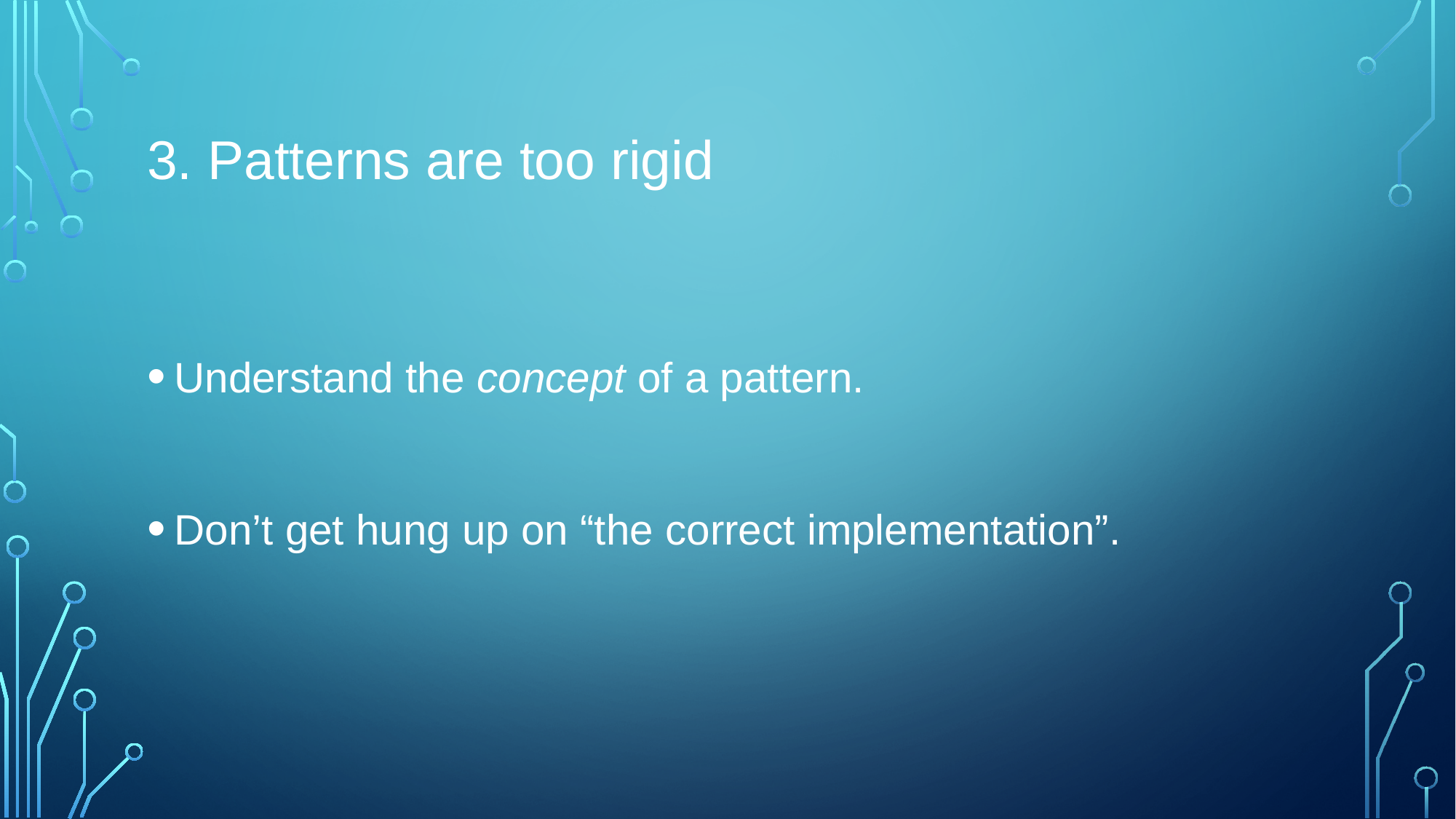

# 3. Patterns are too rigid

Understand the concept of a pattern.

Don’t get hung up on “the correct implementation”.